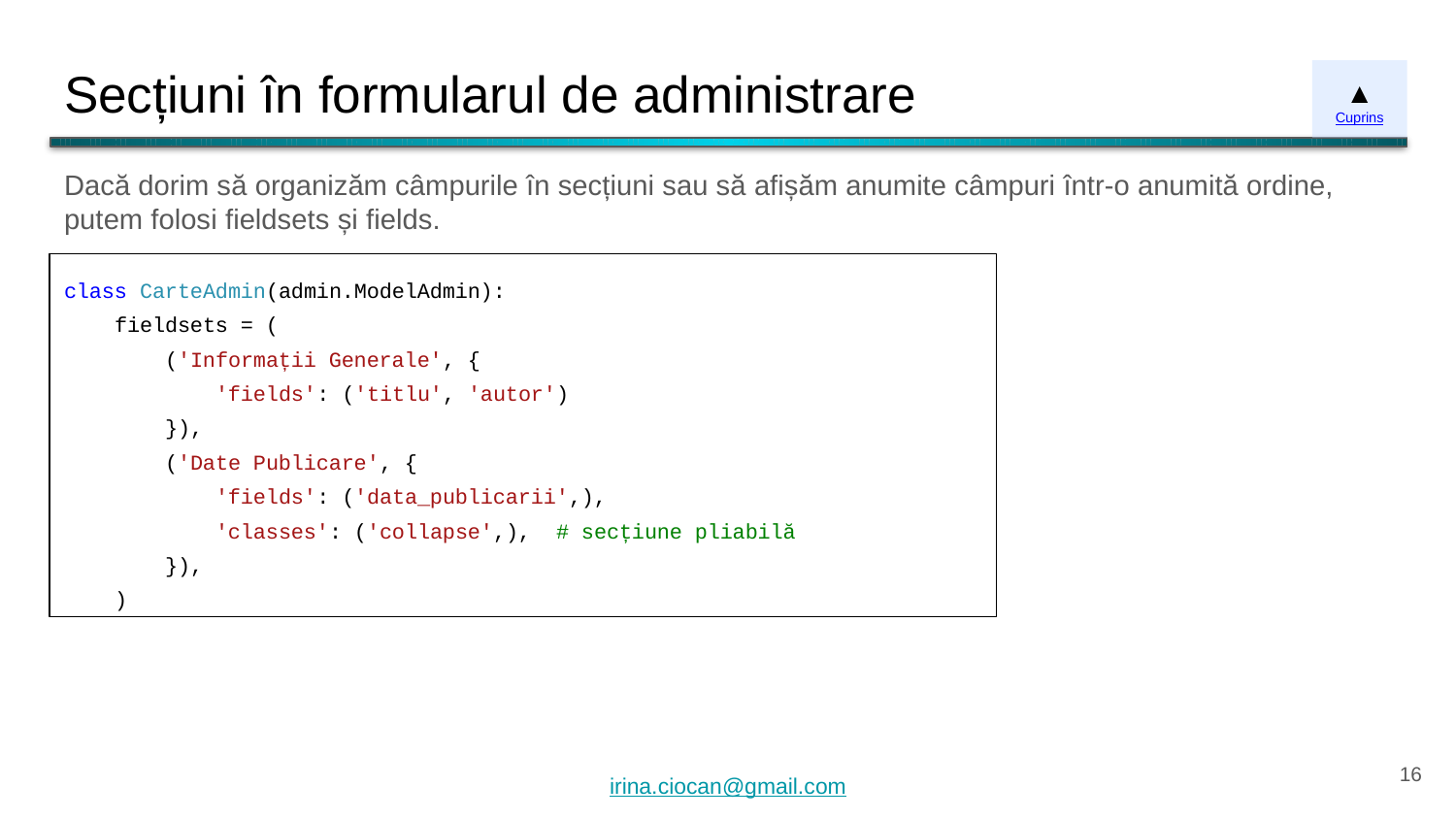

# Secțiuni în formularul de administrare
▲
Cuprins

Dacă dorim să organizăm câmpurile în secțiuni sau să afișăm anumite câmpuri într-o anumită ordine, putem folosi fieldsets și fields.
class CarteAdmin(admin.ModelAdmin):
    fieldsets = (
        ('Informații Generale', {
            'fields': ('titlu', 'autor')
        }),
        ('Date Publicare', {
            'fields': ('data_publicarii',),
            'classes': ('collapse',),  # secțiune pliabilă
        }),
    )

16
irina.ciocan@gmail.com